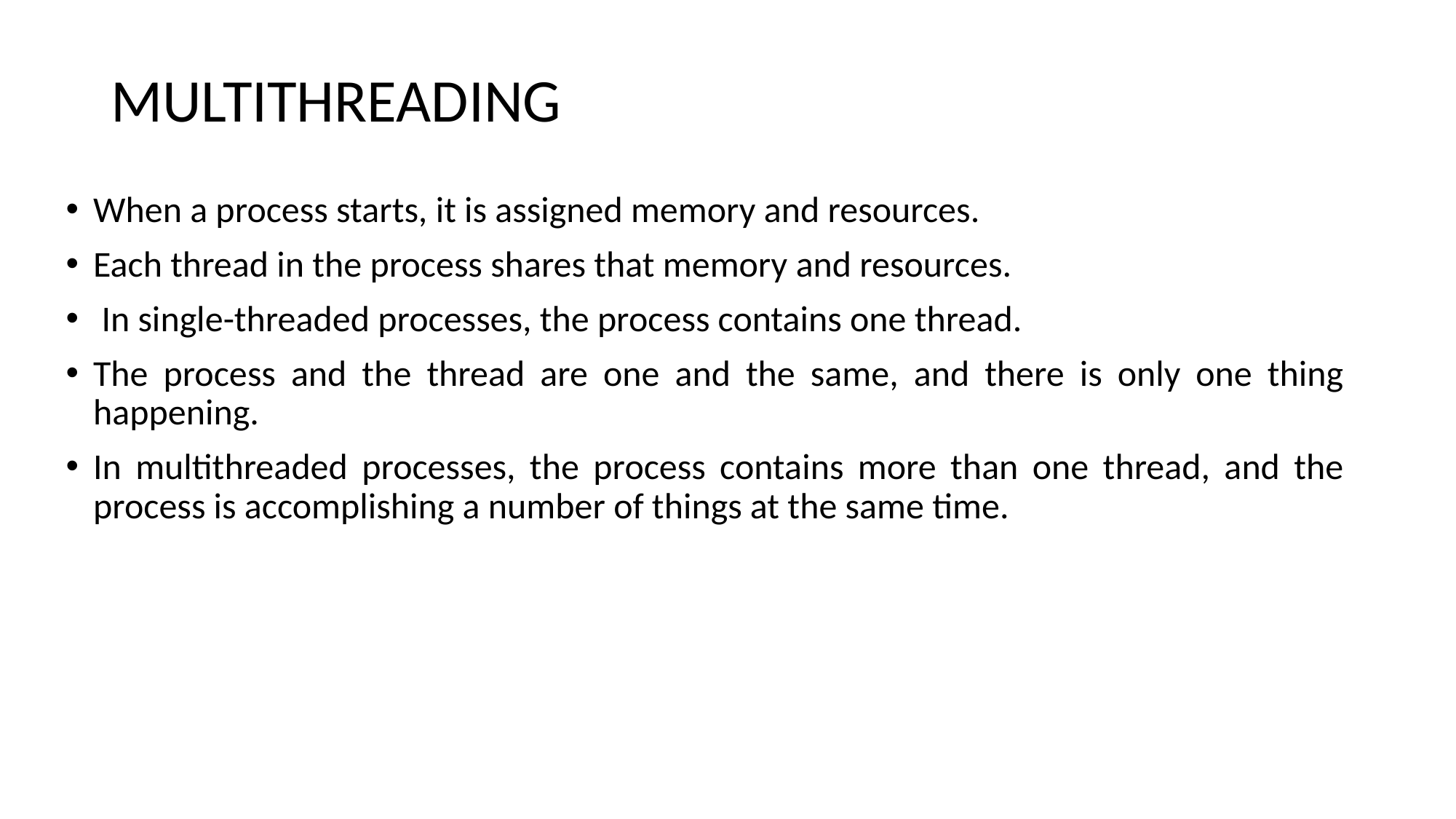

# MULTITHREADING
When a process starts, it is assigned memory and resources.
Each thread in the process shares that memory and resources.
 In single-threaded processes, the process contains one thread.
The process and the thread are one and the same, and there is only one thing happening.
In multithreaded processes, the process contains more than one thread, and the process is accomplishing a number of things at the same time.